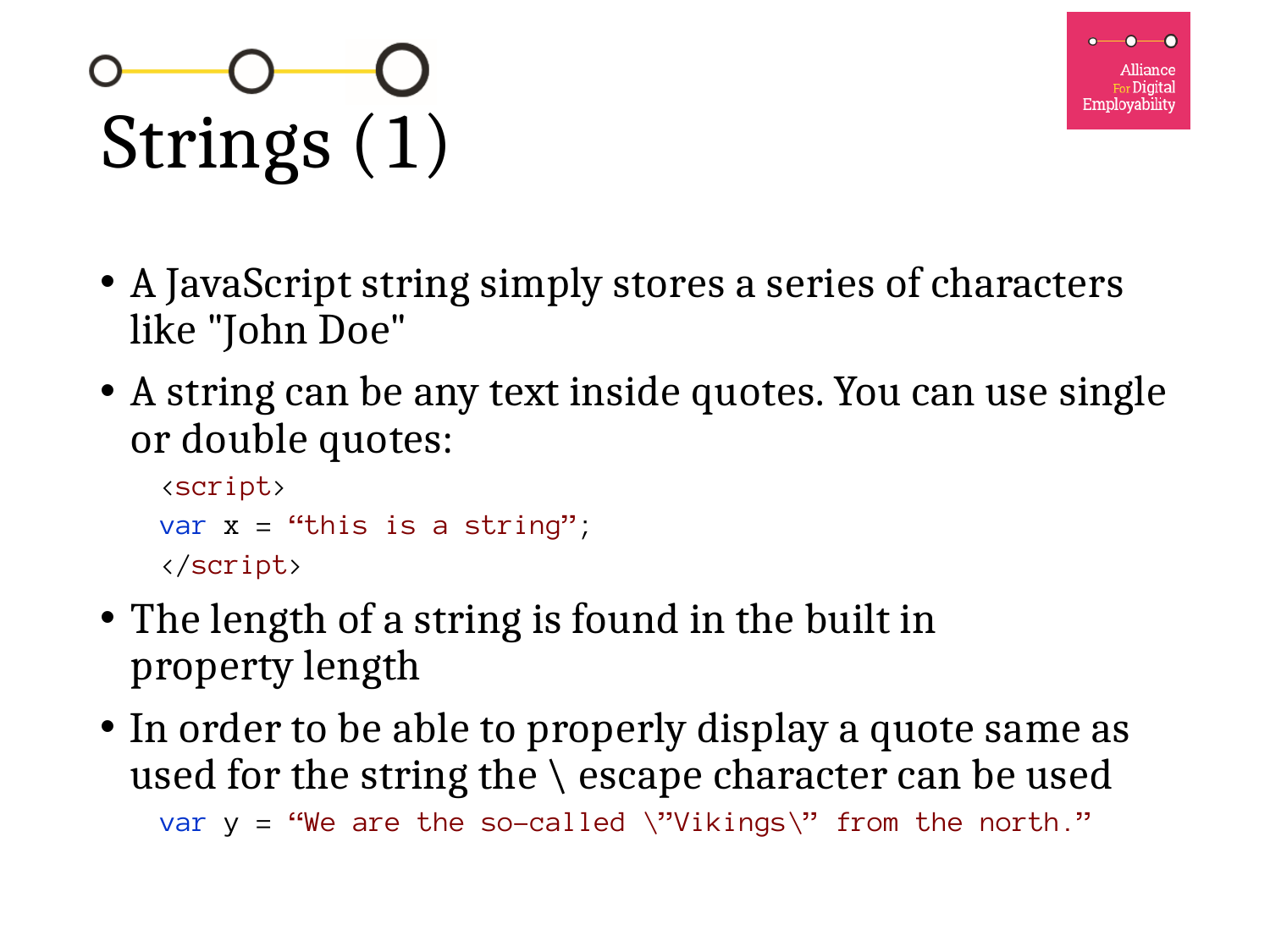

# Strings (1)
A JavaScript string simply stores a series of characters like "John Doe"
A string can be any text inside quotes. You can use single or double quotes:
<script>
	var x = “this is a string”;
</script>
The length of a string is found in the built in property length
In order to be able to properly display a quote same as used for the string the \ escape character can be used
var y = “We are the so-called \”Vikings\” from the north.”